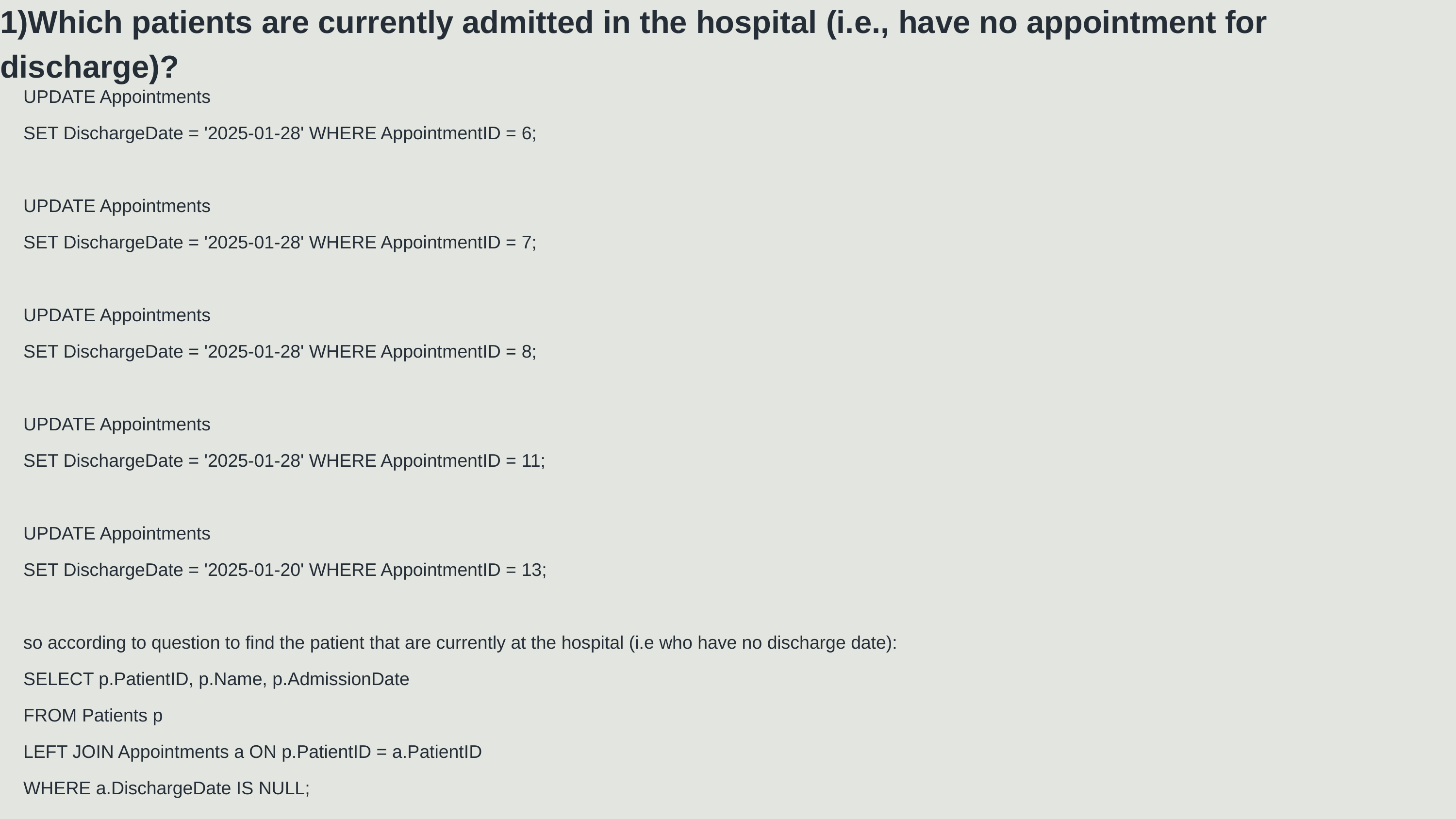

1)Which patients are currently admitted in the hospital (i.e., have no appointment for discharge)?
UPDATE Appointments
SET DischargeDate = '2025-01-28' WHERE AppointmentID = 6;

UPDATE Appointments
SET DischargeDate = '2025-01-28' WHERE AppointmentID = 7;

UPDATE Appointments
SET DischargeDate = '2025-01-28' WHERE AppointmentID = 8;

UPDATE Appointments
SET DischargeDate = '2025-01-28' WHERE AppointmentID = 11;

UPDATE Appointments
SET DischargeDate = '2025-01-20' WHERE AppointmentID = 13;

so according to question to find the patient that are currently at the hospital (i.e who have no discharge date):
SELECT p.PatientID, p.Name, p.AdmissionDate
FROM Patients p
LEFT JOIN Appointments a ON p.PatientID = a.PatientID
WHERE a.DischargeDate IS NULL;